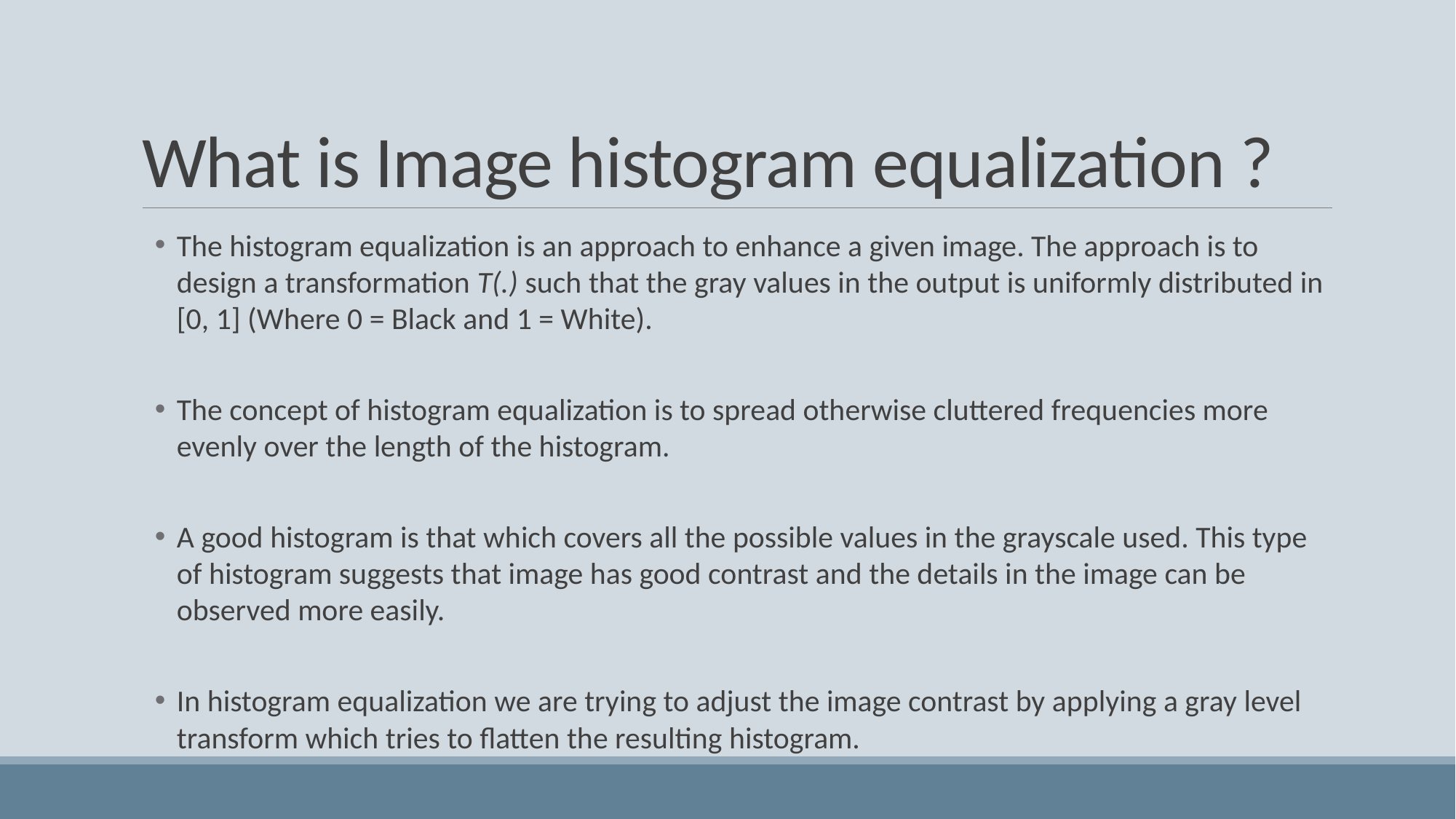

# What is Image histogram equalization ?
The histogram equalization is an approach to enhance a given image. The approach is to design a transformation T(.) such that the gray values in the output is uniformly distributed in [0, 1] (Where 0 = Black and 1 = White).

The concept of histogram equalization is to spread otherwise cluttered frequencies more evenly over the length of the histogram.

A good histogram is that which covers all the possible values in the grayscale used. This type of histogram suggests that image has good contrast and the details in the image can be observed more easily.

In histogram equalization we are trying to adjust the image contrast by applying a gray level transform which tries to flatten the resulting histogram.